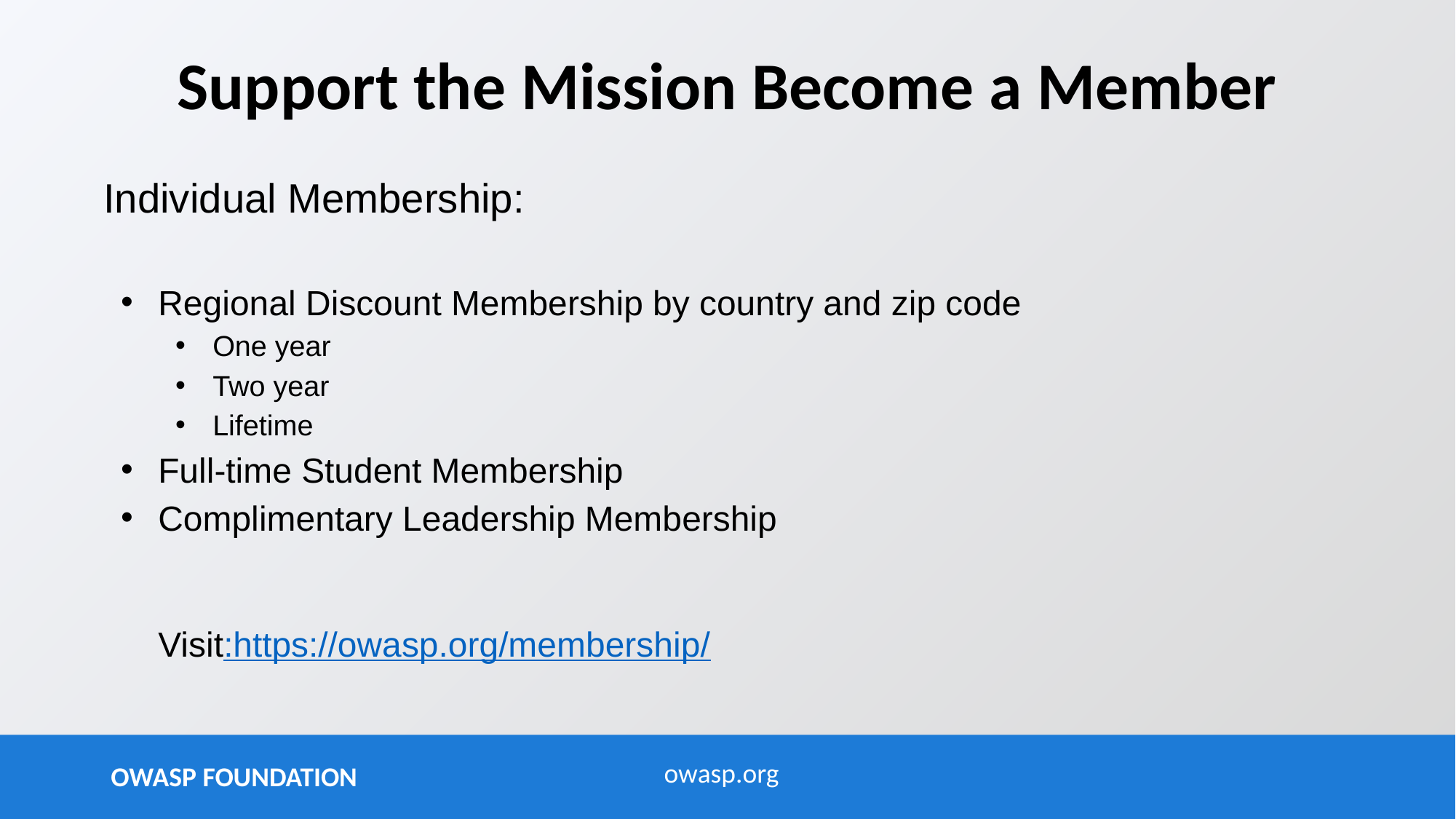

# Support the Mission Become a Member
Individual Membership:

Regional Discount Membership by country and zip code
One year
Two year
Lifetime
Full-time Student Membership
Complimentary Leadership Membership

Visit:https://owasp.org/membership/